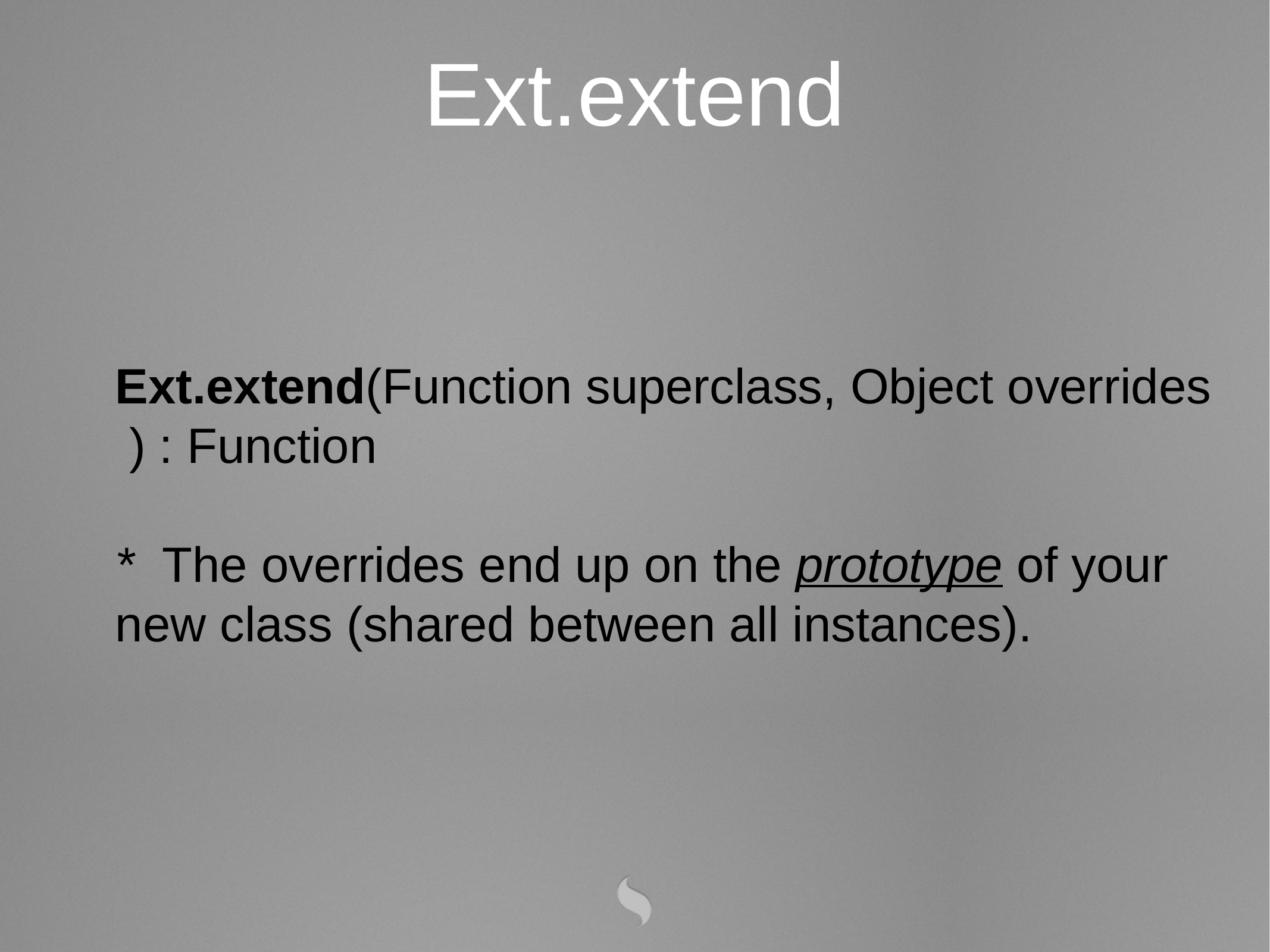

Ext.extend

Ext.extend(Function superclass, Object overrides ) : Function

*  The overrides end up on the prototype of your new class (shared between all instances).